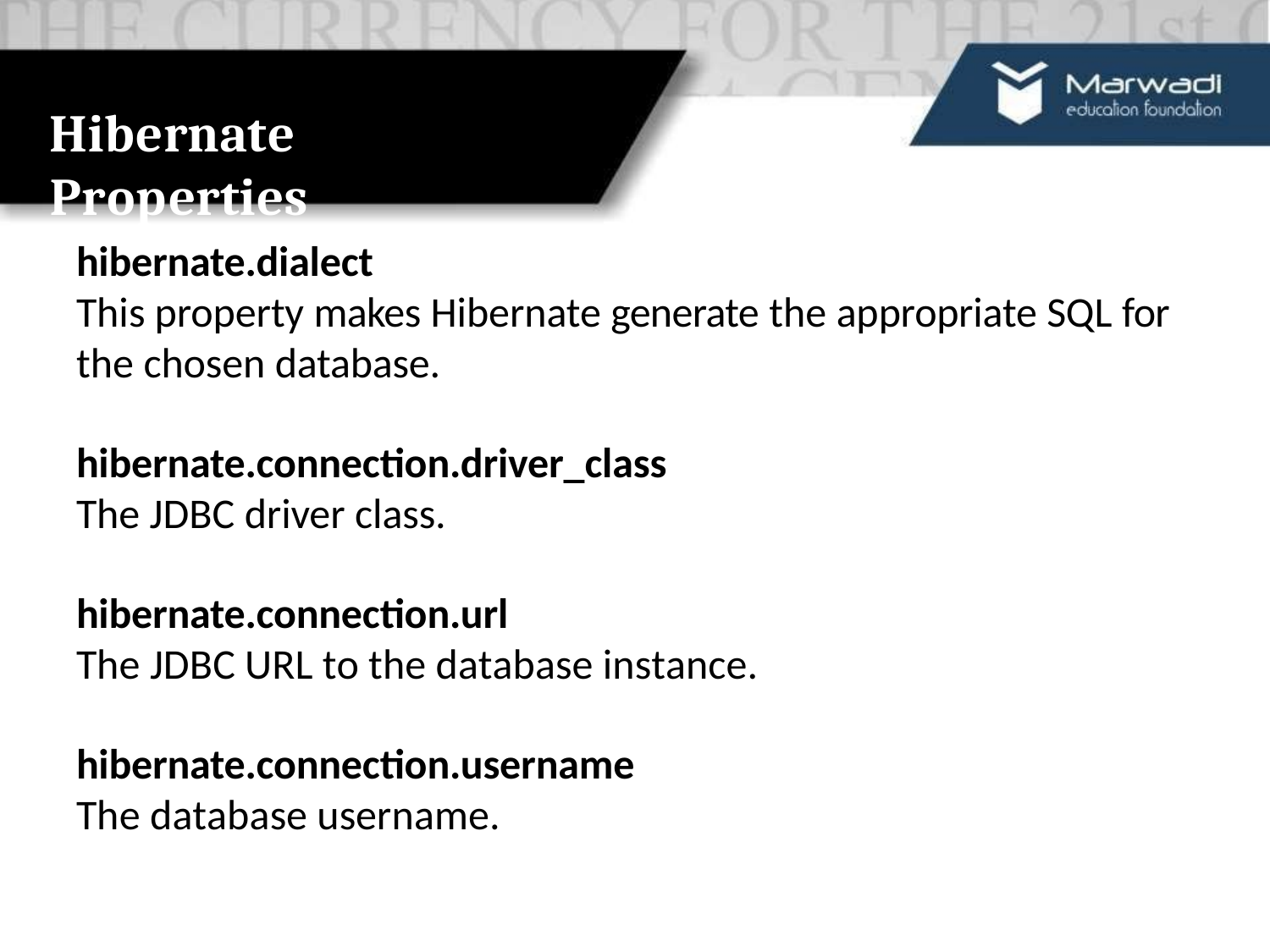

# Hibernate Properties
hibernate.dialect
This property makes Hibernate generate the appropriate SQL for
the chosen database.

hibernate.connection.driver_class
The JDBC driver class.

hibernate.connection.url
The JDBC URL to the database instance.

hibernate.connection.username
The database username.